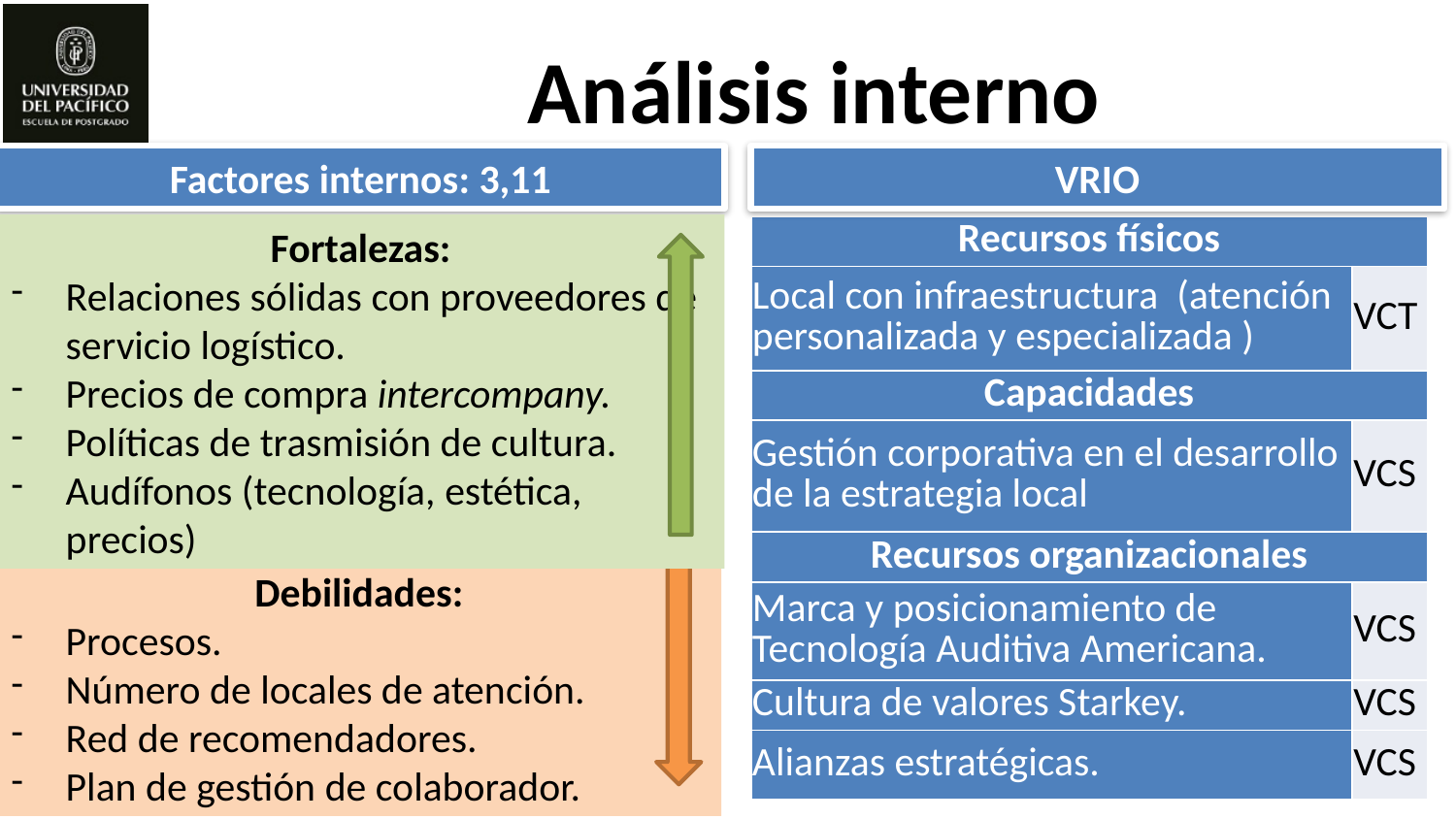

# Análisis interno
Factores internos: 3,11
VRIO
Fortalezas:
Relaciones sólidas con proveedores de servicio logístico.
Precios de compra intercompany.
Políticas de trasmisión de cultura.
Audífonos (tecnología, estética, precios)

| Recursos físicos |  |
| --- | --- |
| Local con infraestructura (atención personalizada y especializada ) | VCT |
| Capacidades |  |
| Gestión corporativa en el desarrollo de la estrategia local | VCS |
| Recursos organizacionales |  |
| Marca y posicionamiento de Tecnología Auditiva Americana. | VCS |
| Cultura de valores Starkey. | VCS |
| Alianzas estratégicas. | VCS |

Debilidades:
Procesos.
Número de locales de atención.
Red de recomendadores.
Plan de gestión de colaborador.